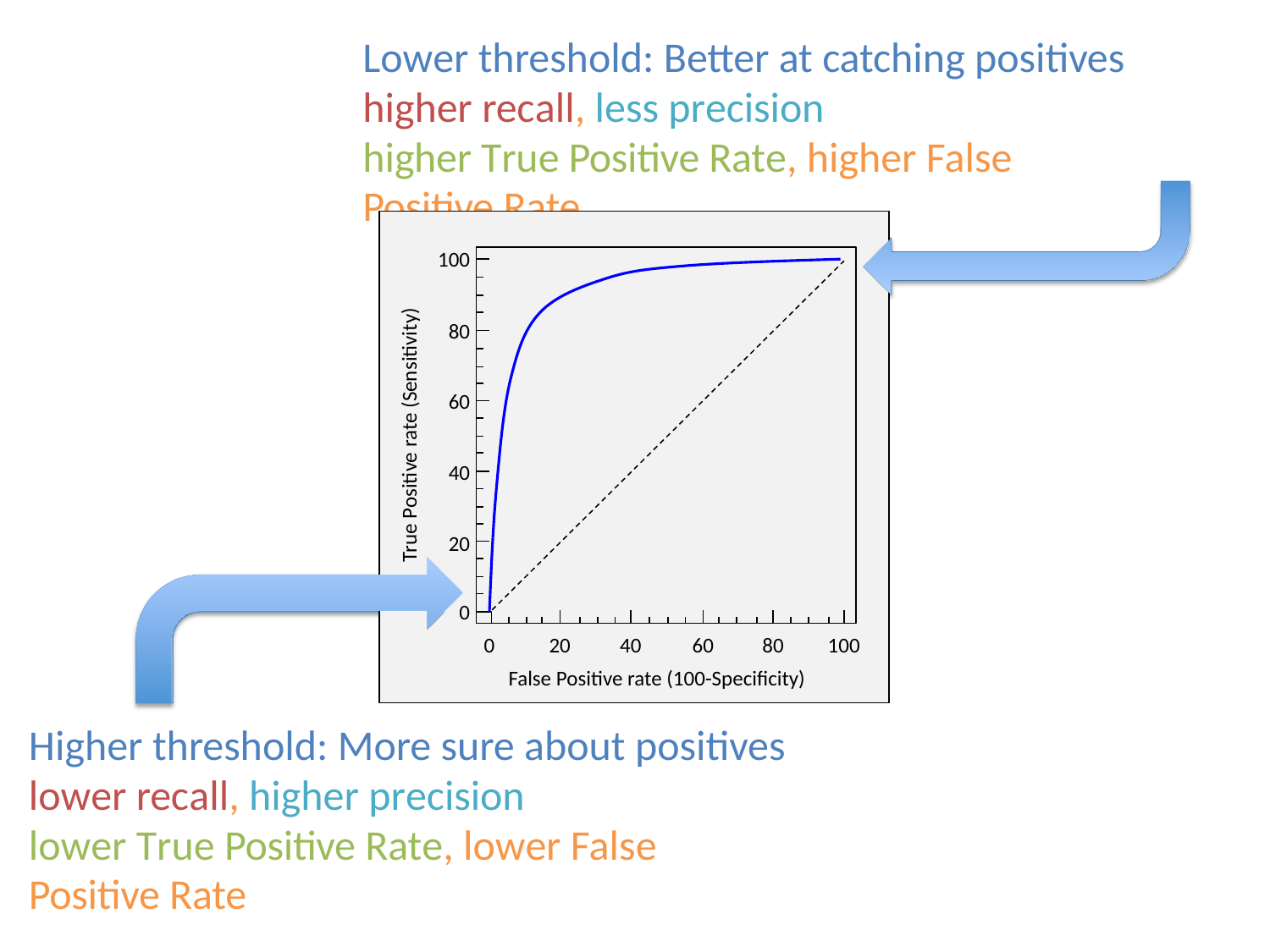

Lower threshold: Better at catching positives higher recall, less precision
higher True Positive Rate, higher False Positive Rate

100

80
60
True Positive rate (Sensitivity)
40
20
0

0
20
40
60
80
100
False Positive rate (100-Specificity)

Higher threshold: More sure about positives lower recall, higher precision
lower True Positive Rate, lower False Positive Rate